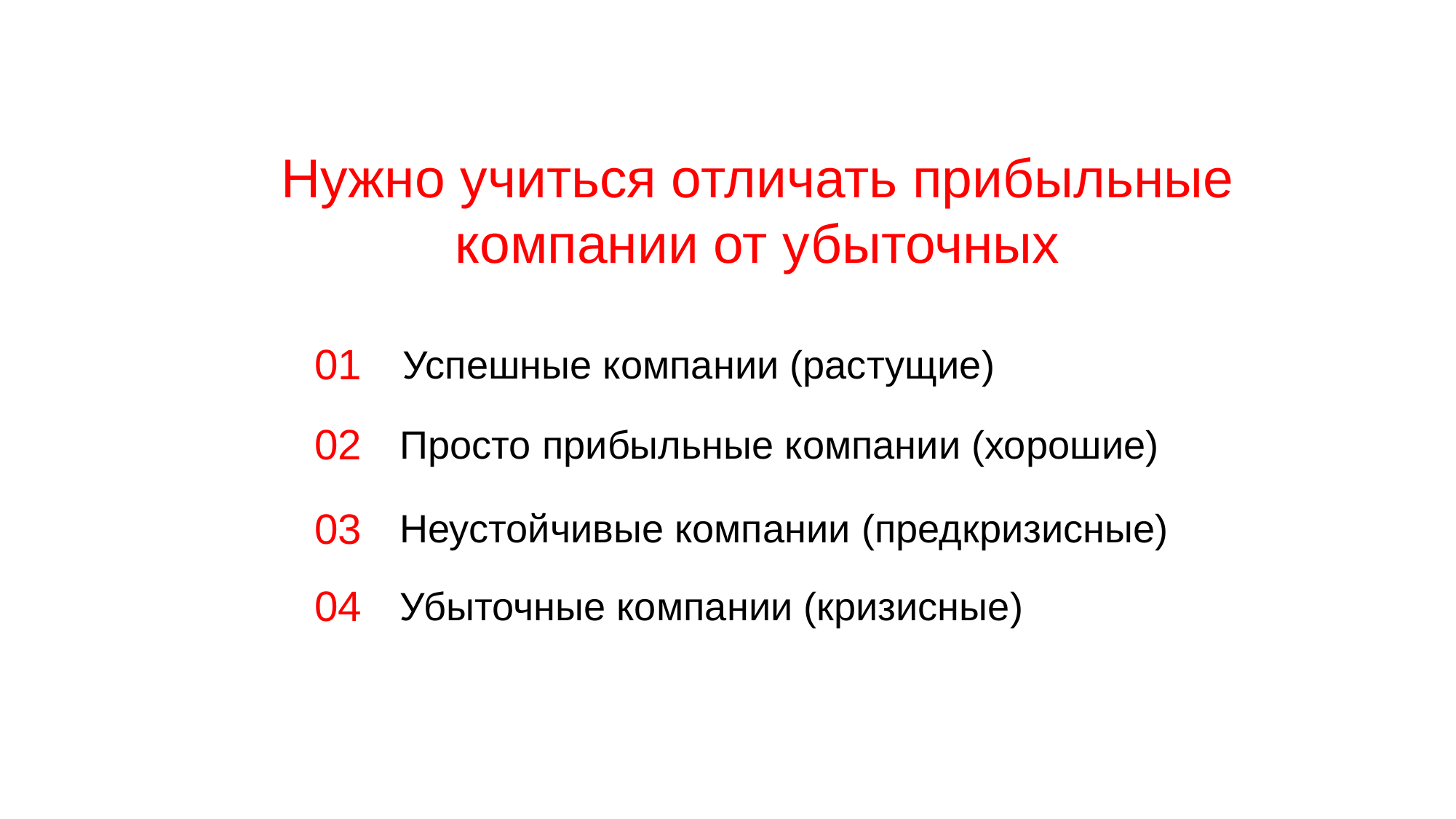

Нужно учиться отличать прибыльные компании от убыточных
01
Успешные компании (растущие)
02
Просто прибыльные компании (хорошие)
03
Неустойчивые компании (предкризисные)
04
Убыточные компании (кризисные)
22